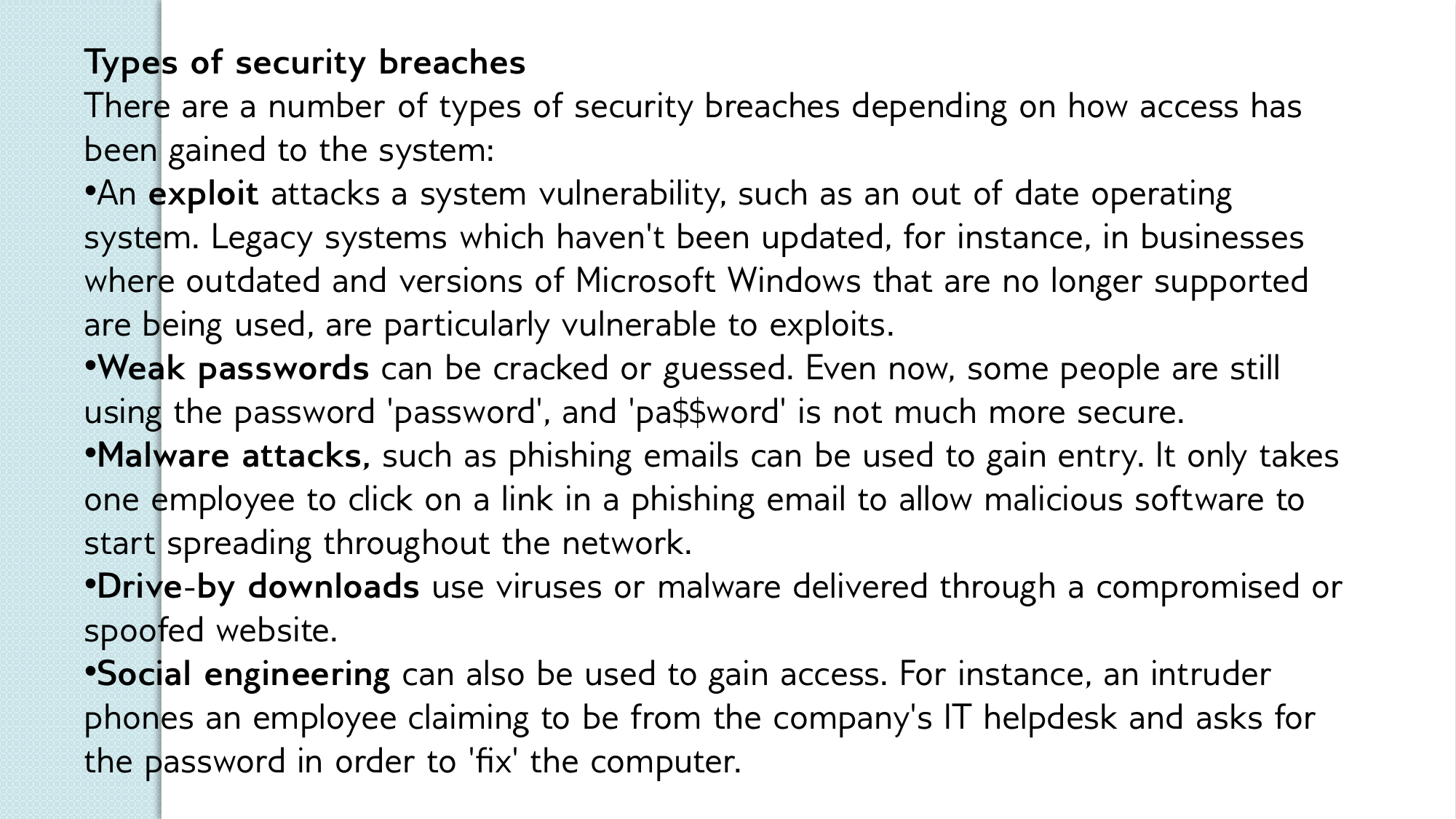

Types of security breaches
There are a number of types of security breaches depending on how access has been gained to the system:
An exploit attacks a system vulnerability, such as an out of date operating system. Legacy systems which haven't been updated, for instance, in businesses where outdated and versions of Microsoft Windows that are no longer supported are being used, are particularly vulnerable to exploits.
Weak passwords can be cracked or guessed. Even now, some people are still using the password 'password', and 'pa$$word' is not much more secure.
Malware attacks, such as phishing emails can be used to gain entry. It only takes one employee to click on a link in a phishing email to allow malicious software to start spreading throughout the network.
Drive-by downloads use viruses or malware delivered through a compromised or spoofed website.
Social engineering can also be used to gain access. For instance, an intruder phones an employee claiming to be from the company's IT helpdesk and asks for the password in order to 'fix' the computer.